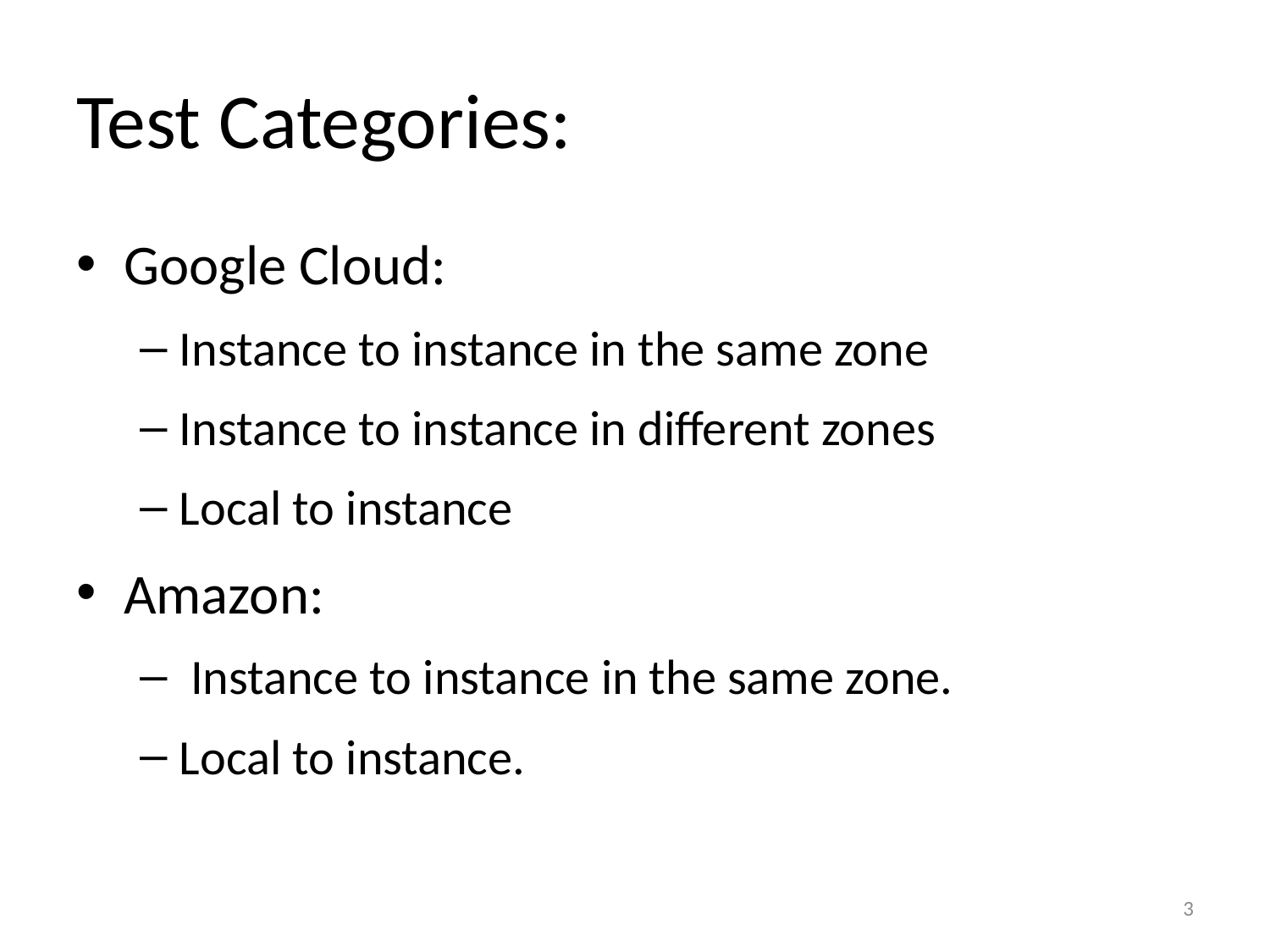

# Test Categories:
Google Cloud:
Instance to instance in the same zone
Instance to instance in different zones
Local to instance
Amazon:
 Instance to instance in the same zone.
Local to instance.
3